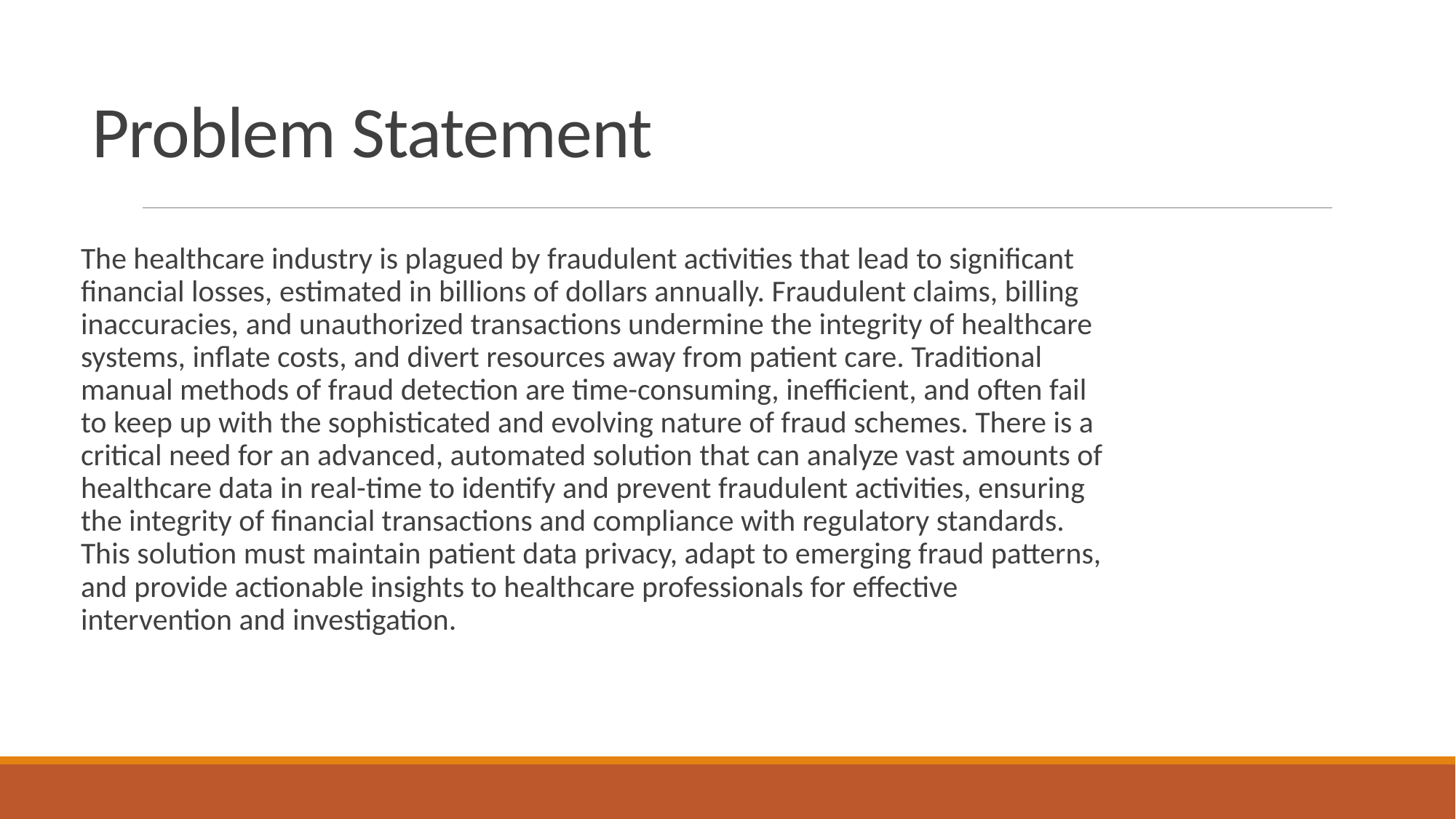

# Problem Statement
The healthcare industry is plagued by fraudulent activities that lead to significant financial losses, estimated in billions of dollars annually. Fraudulent claims, billing inaccuracies, and unauthorized transactions undermine the integrity of healthcare systems, inflate costs, and divert resources away from patient care. Traditional manual methods of fraud detection are time-consuming, inefficient, and often fail to keep up with the sophisticated and evolving nature of fraud schemes. There is a critical need for an advanced, automated solution that can analyze vast amounts of healthcare data in real-time to identify and prevent fraudulent activities, ensuring the integrity of financial transactions and compliance with regulatory standards. This solution must maintain patient data privacy, adapt to emerging fraud patterns, and provide actionable insights to healthcare professionals for effective intervention and investigation.